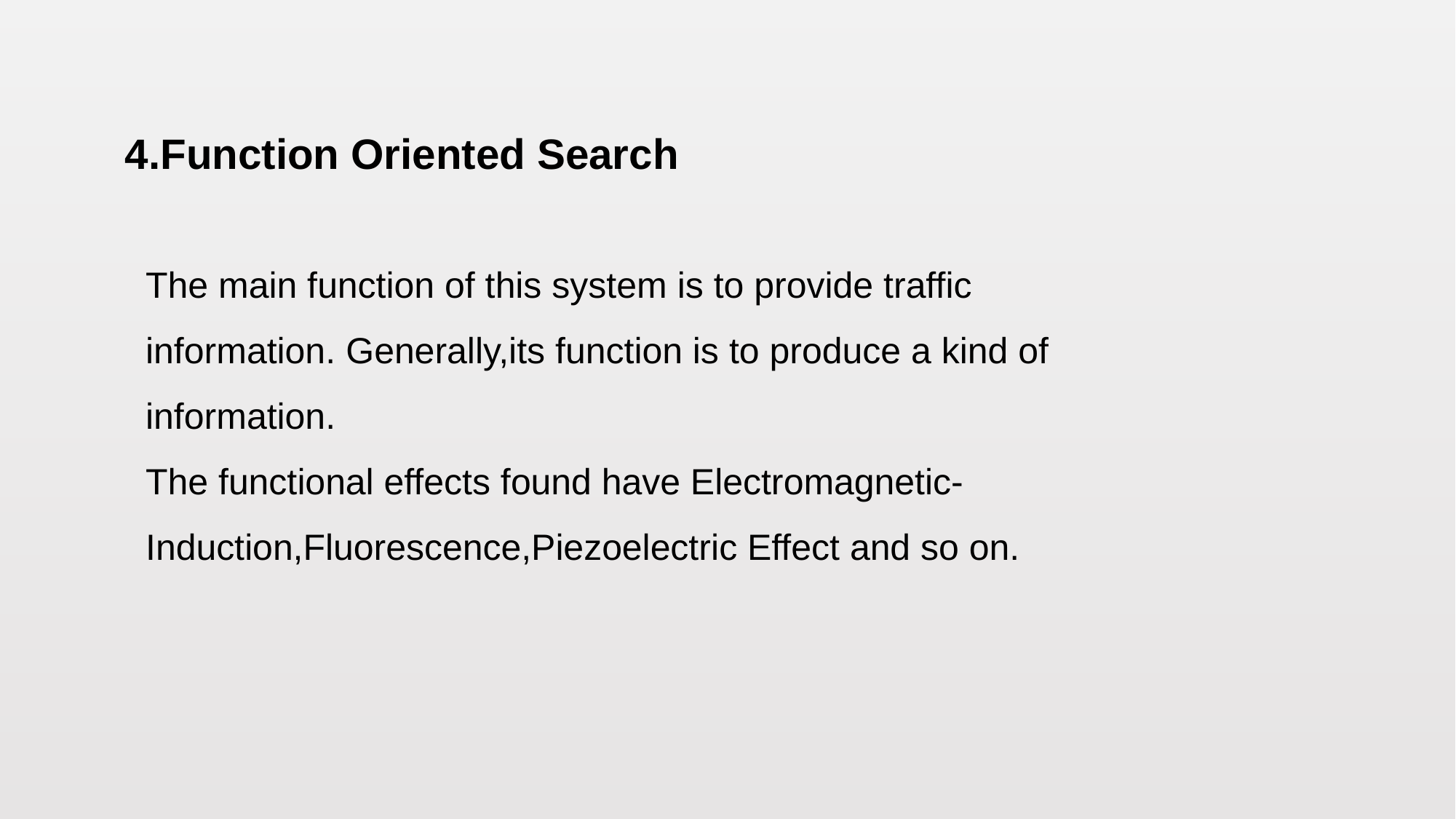

4.Function Oriented Search
The main function of this system is to provide traffic information. Generally,its function is to produce a kind of information.
The functional effects found have Electromagnetic- Induction,Fluorescence,Piezoelectric Effect and so on.